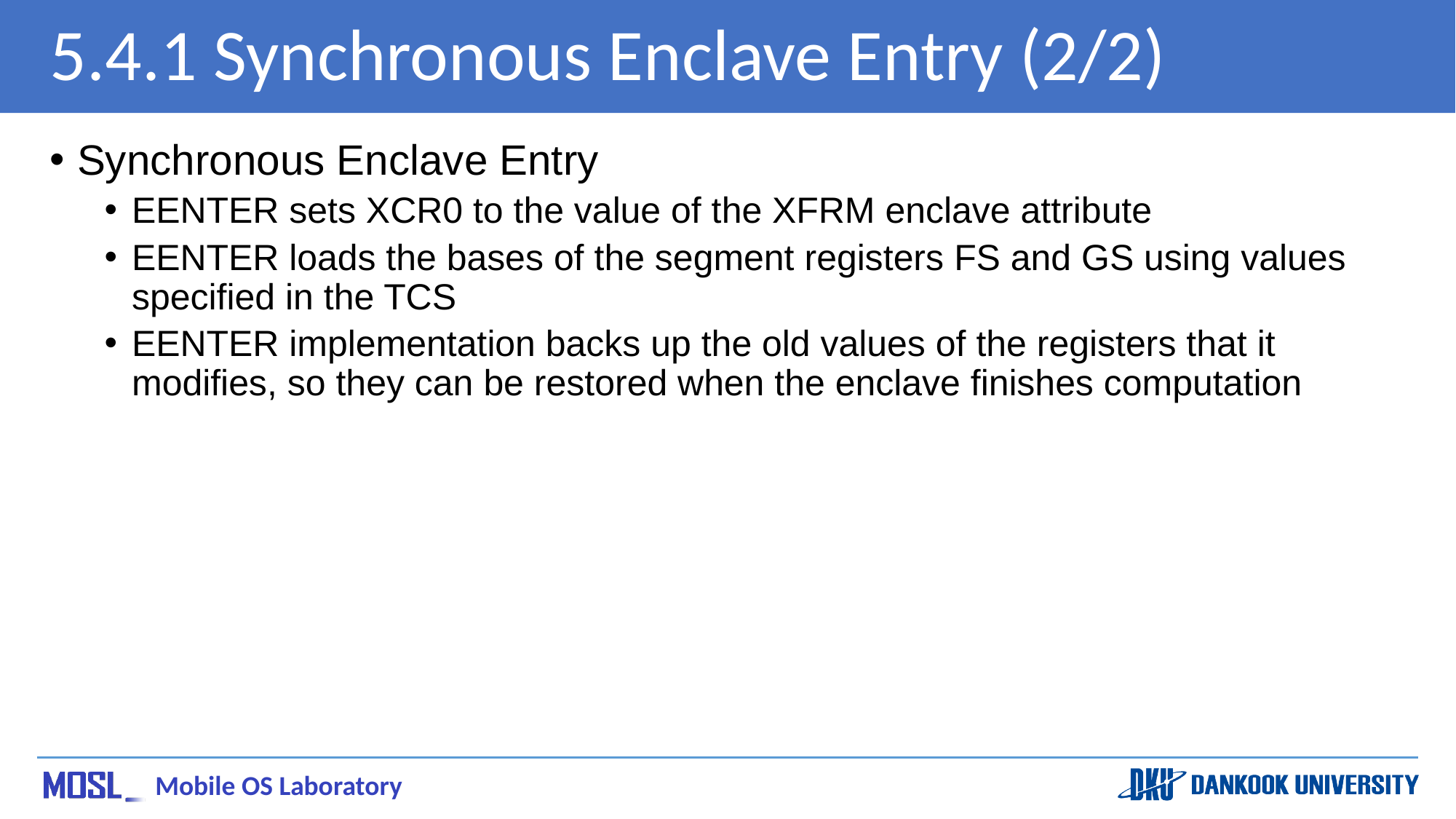

# 5.4.1 Synchronous Enclave Entry (2/2)
Synchronous Enclave Entry
EENTER sets XCR0 to the value of the XFRM enclave attribute
EENTER loads the bases of the segment registers FS and GS using values specified in the TCS
EENTER implementation backs up the old values of the registers that it modifies, so they can be restored when the enclave finishes computation